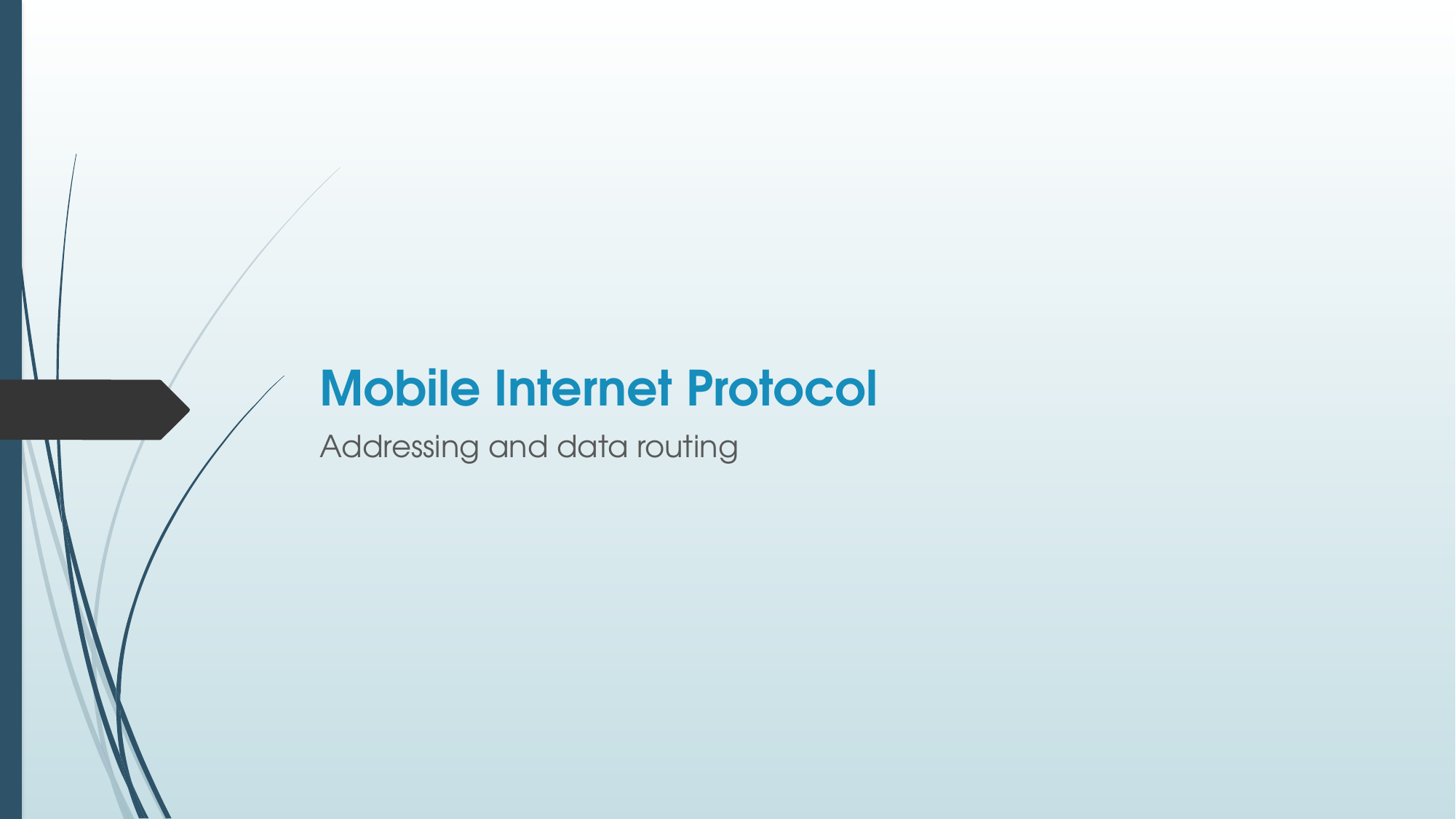

# Mobile Internet Protocol
Addressing and data routing